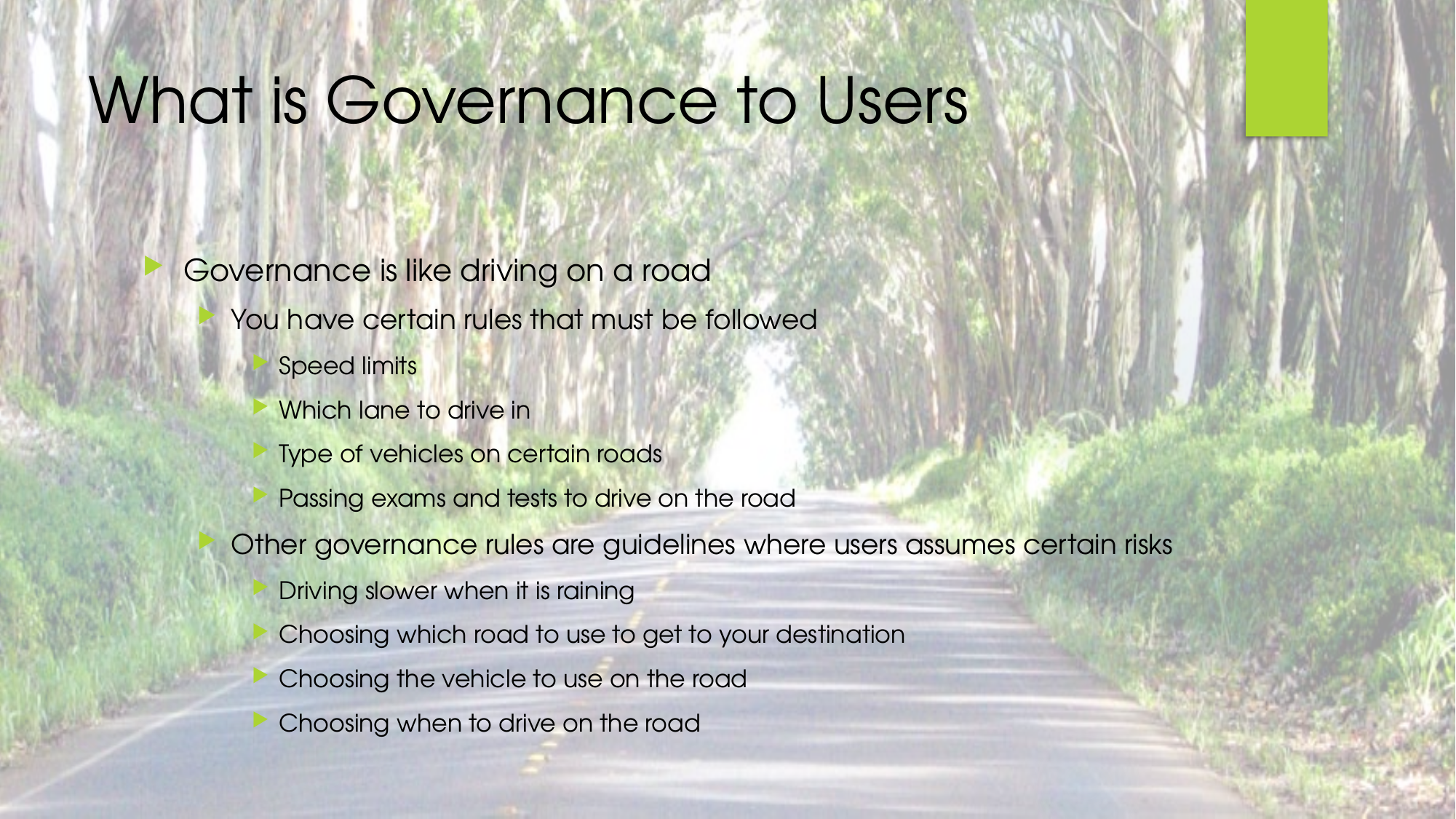

# What is Governance to Users
Governance is like driving on a road
You have certain rules that must be followed
Speed limits
Which lane to drive in
Type of vehicles on certain roads
Passing exams and tests to drive on the road
Other governance rules are guidelines where users assumes certain risks
Driving slower when it is raining
Choosing which road to use to get to your destination
Choosing the vehicle to use on the road
Choosing when to drive on the road